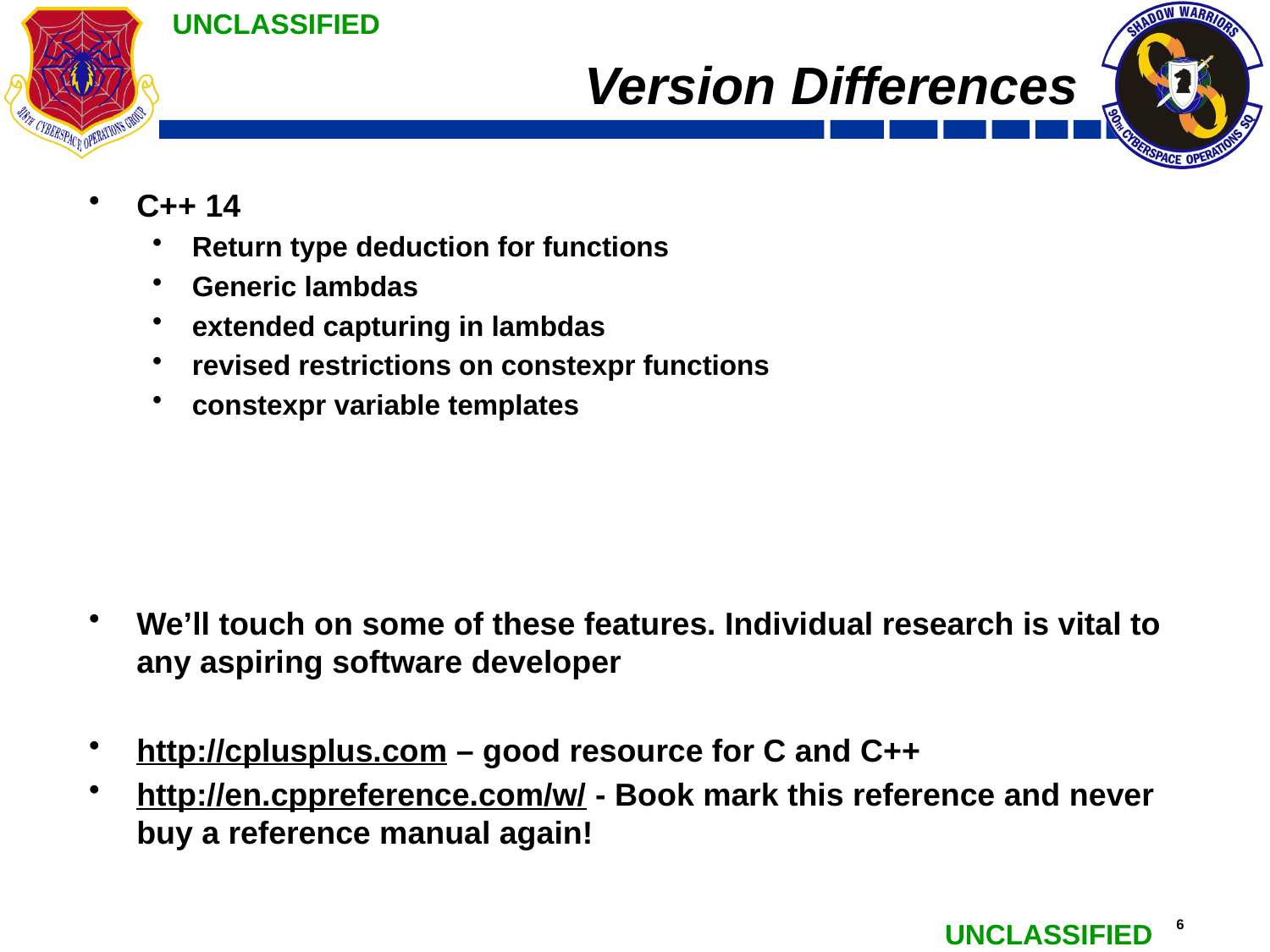

# Version Differences
C++ 14
Return type deduction for functions
Generic lambdas
extended capturing in lambdas
revised restrictions on constexpr functions
constexpr variable templates

We’ll touch on some of these features. Individual research is vital to any aspiring software developer

http://cplusplus.com – good resource for C and C++
http://en.cppreference.com/w/ - Book mark this reference and never buy a reference manual again!